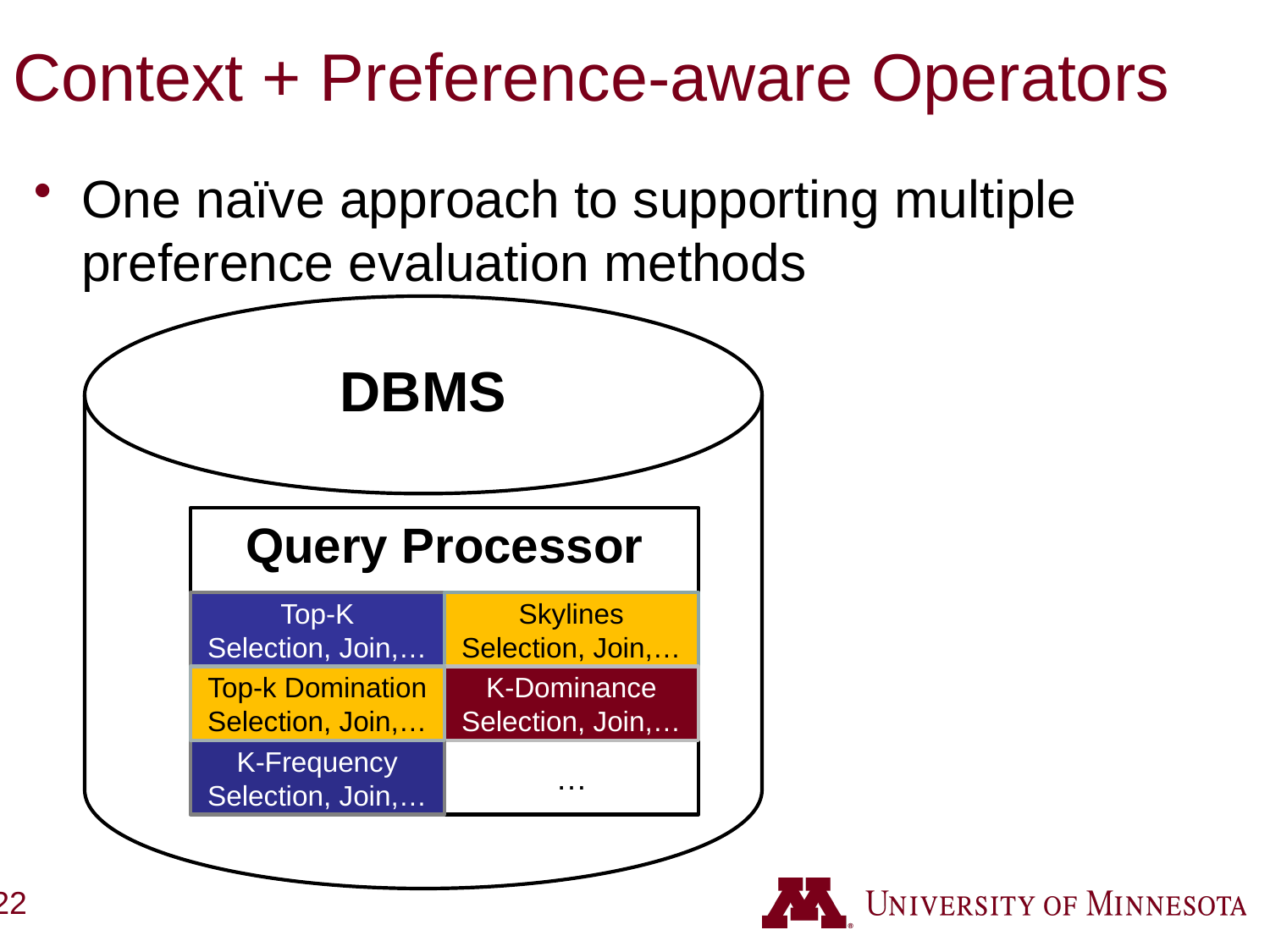

# Context + Preference-aware Operators
One naïve approach to supporting multiple preference evaluation methods

DBMS

Query Processor
Top-K
Selection, Join,…
Skylines
Selection, Join,…
Top-k Domination
Selection, Join,…
K-Dominance
Selection, Join,…
K-Frequency
Selection, Join,…
…